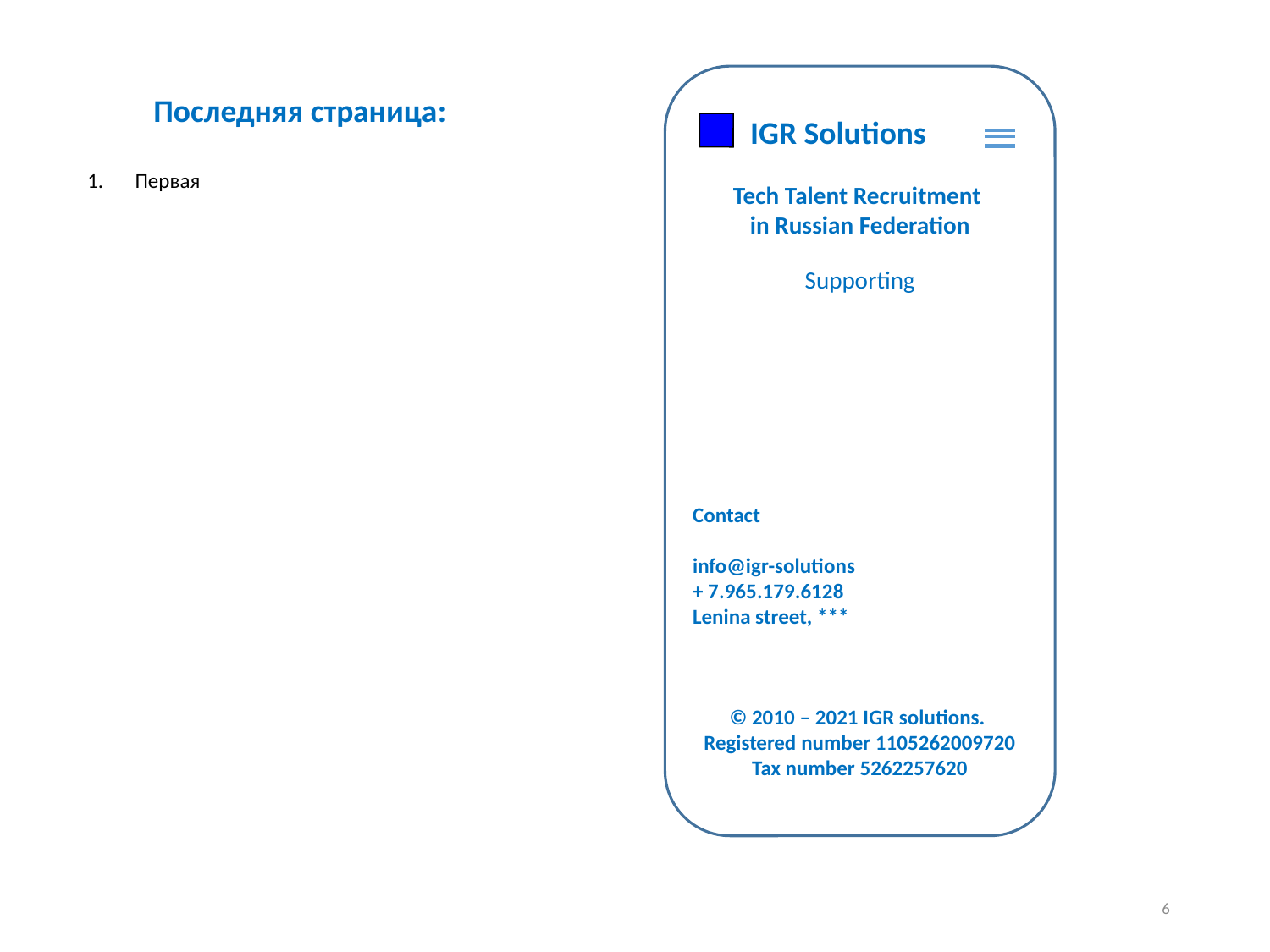

#

Последняя страница:

Первая

IGR Solutions

Tech Talent Recruitment
in Russian Federation

Supporting

Contact

info@igr-solutions
+ 7.965.179.6128
Lenina street, ***

© 2010 – 2021 IGR solutions.
Registered number 1105262009720
Tax number 5262257620

6